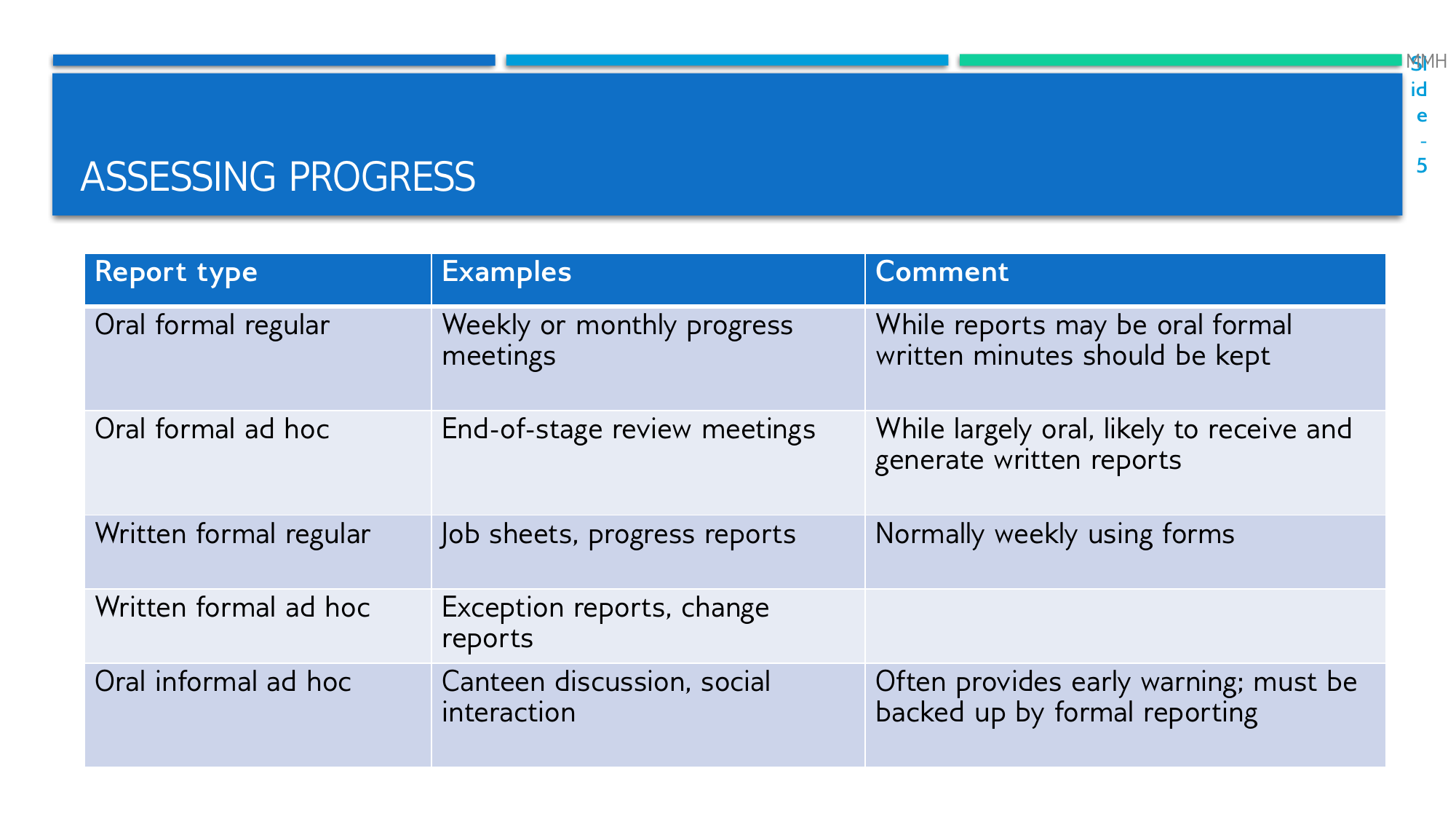

MMH
Slide-5
# Assessing Progress
| Report type | Examples | Comment |
| --- | --- | --- |
| Oral formal regular | Weekly or monthly progress meetings | While reports may be oral formal written minutes should be kept |
| Oral formal ad hoc | End-of-stage review meetings | While largely oral, likely to receive and generate written reports |
| Written formal regular | Job sheets, progress reports | Normally weekly using forms |
| Written formal ad hoc | Exception reports, change reports |  |
| Oral informal ad hoc | Canteen discussion, social interaction | Often provides early warning; must be backed up by formal reporting |